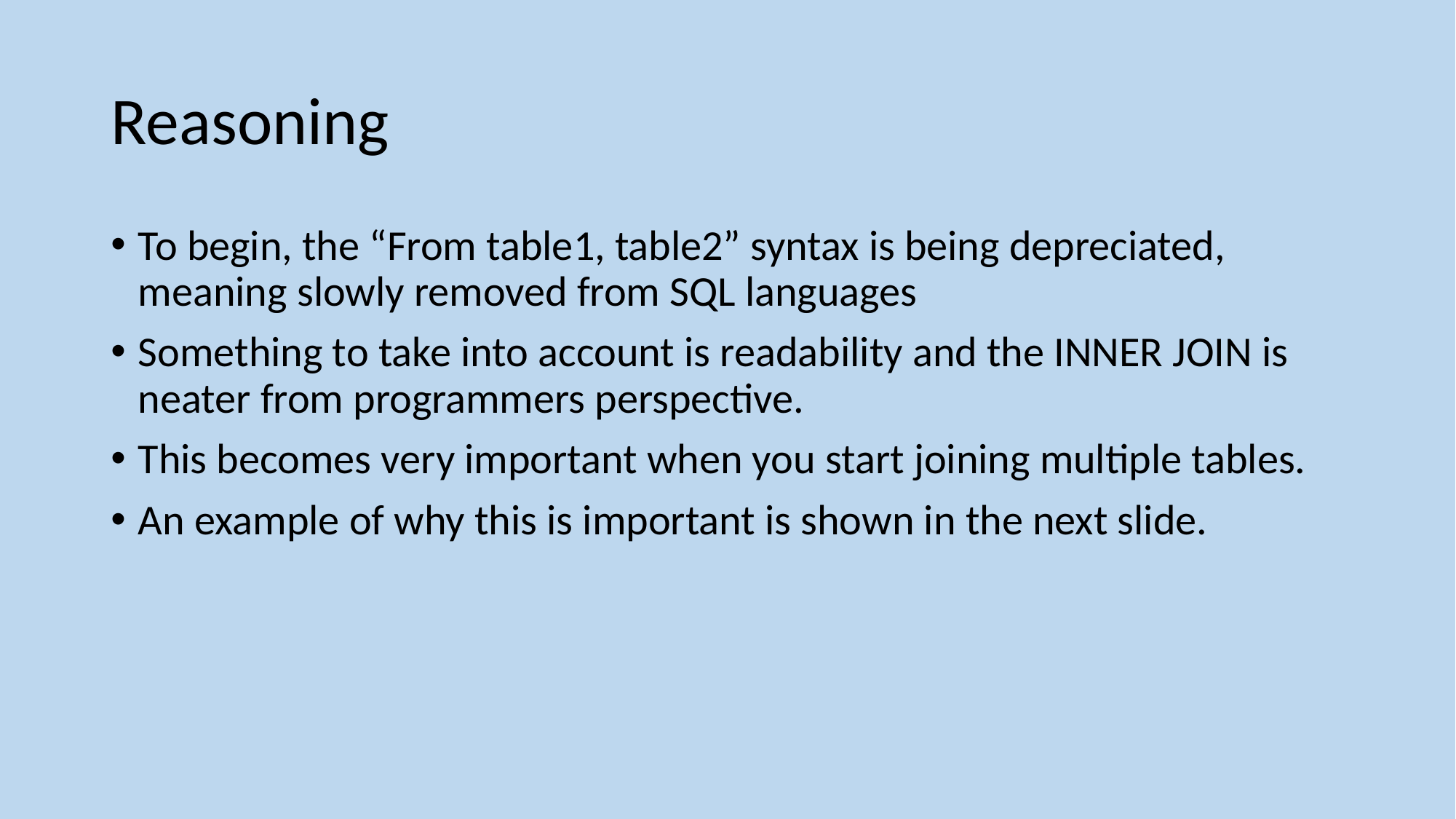

# Reasoning
To begin, the “From table1, table2” syntax is being depreciated, meaning slowly removed from SQL languages
Something to take into account is readability and the INNER JOIN is neater from programmers perspective.
This becomes very important when you start joining multiple tables.
An example of why this is important is shown in the next slide.